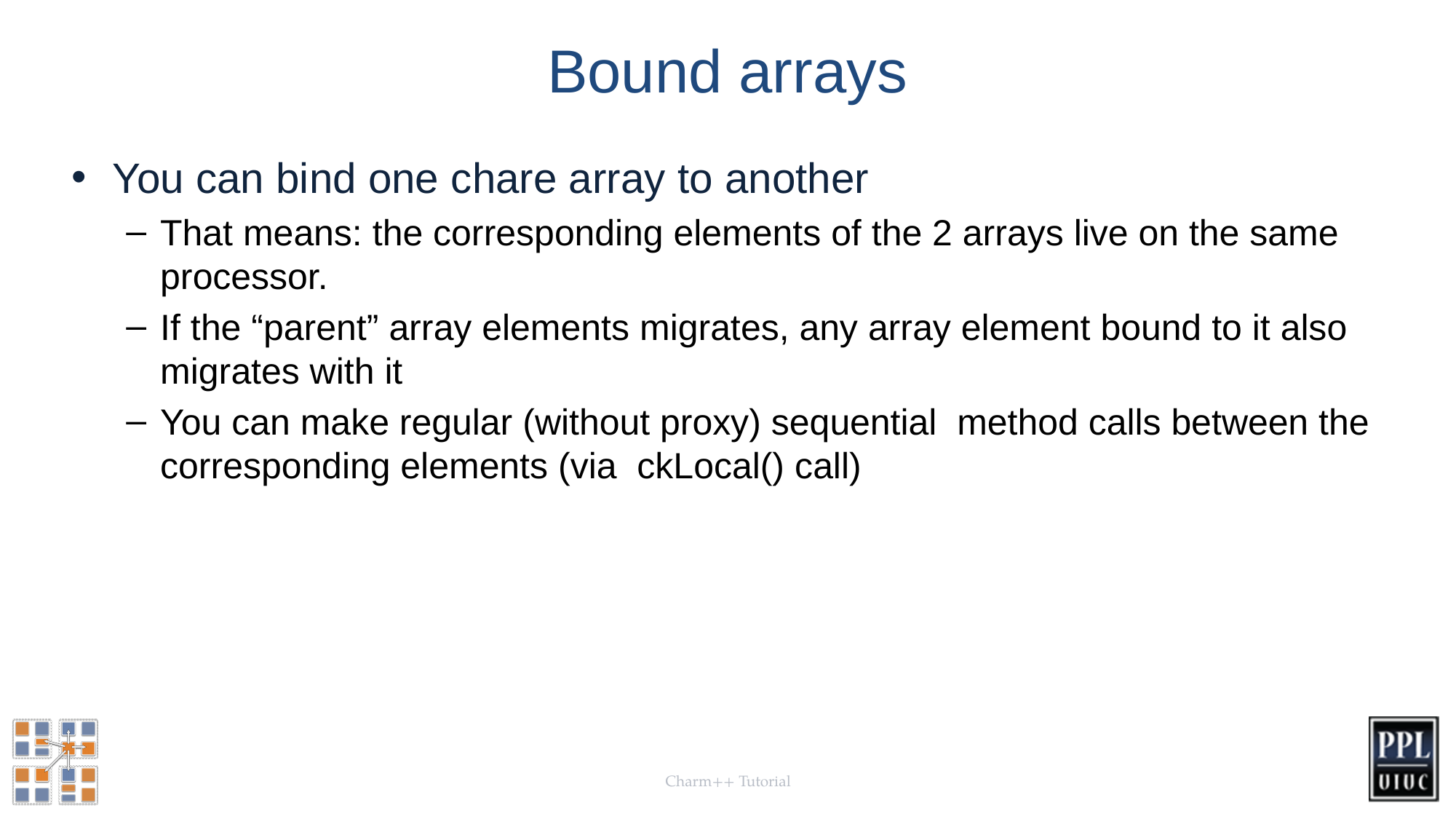

# Bound arrays
You can bind one chare array to another
That means: the corresponding elements of the 2 arrays live on the same processor.
If the “parent” array elements migrates, any array element bound to it also migrates with it
You can make regular (without proxy) sequential  method calls between the corresponding elements (via  ckLocal() call)
Charm++ Tutorial